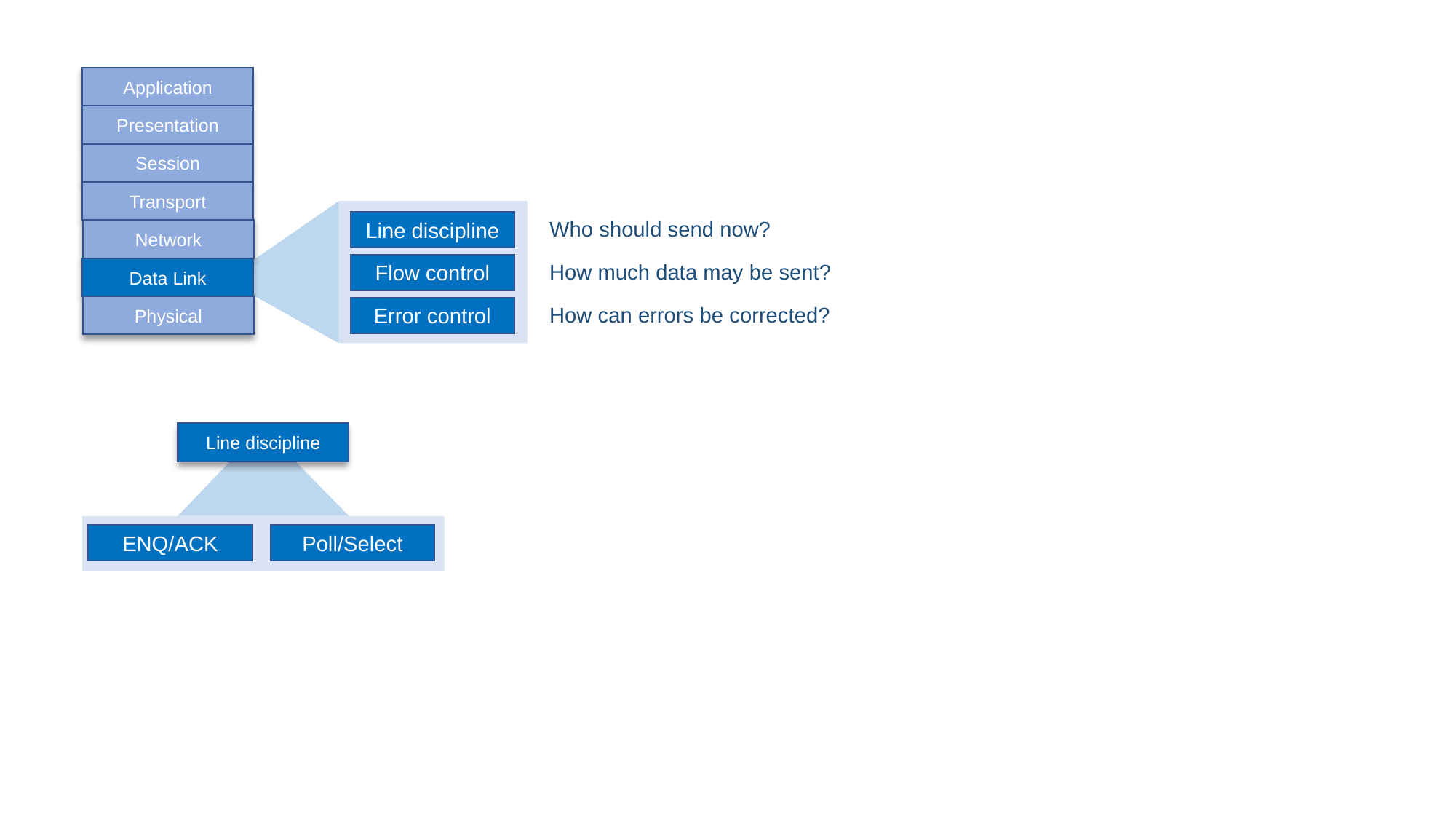

Application
Presentation
Session
Transport

Who should send now?
Line discipline

Network
How much data may be sent?
Flow control
Data Link
Physical
How can errors be corrected?
Error control
Line discipline

Poll/Select
ENQ/ACK